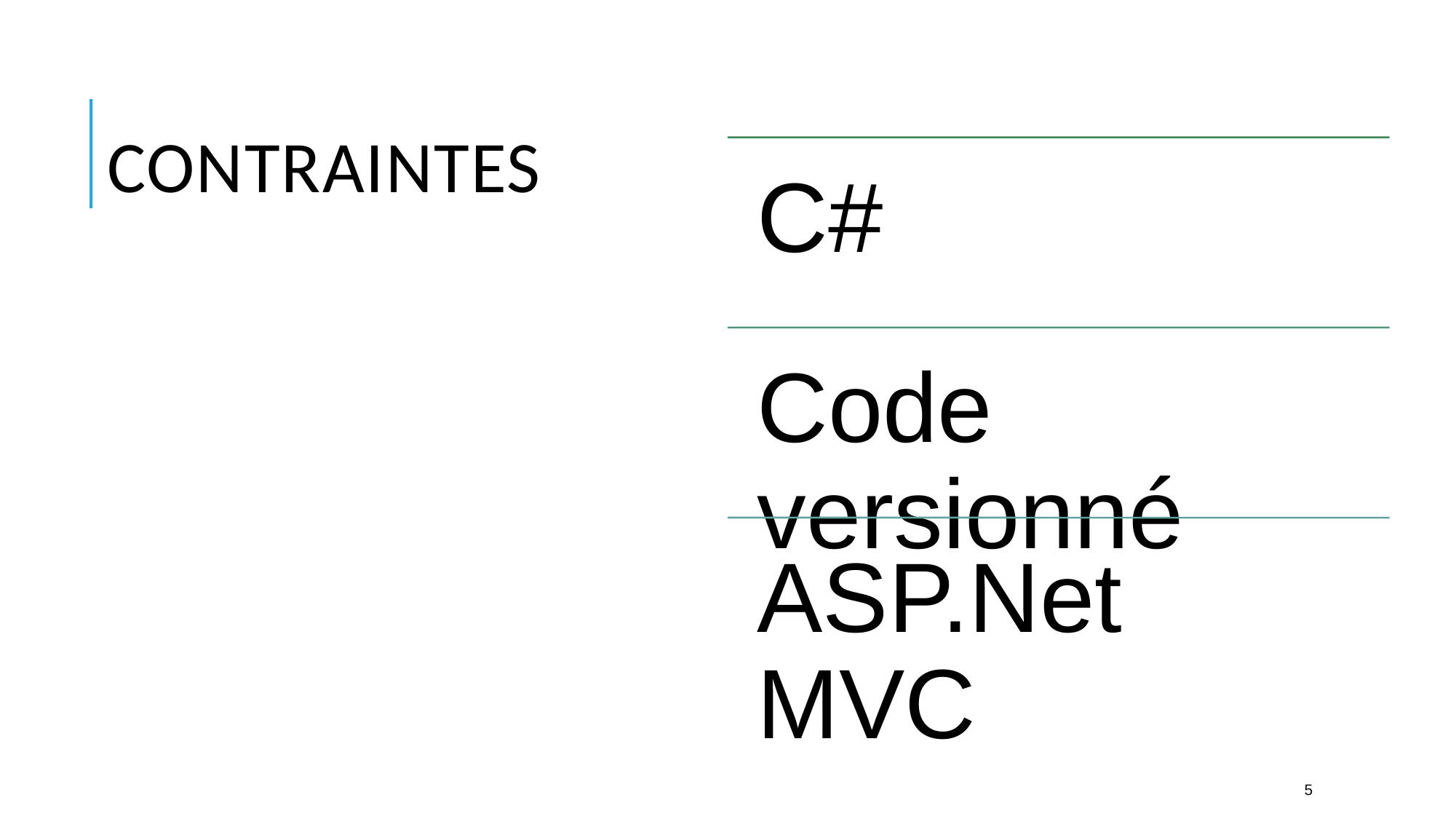

# Contraintes
C#
Code versionné
ASP.Net MVC
5